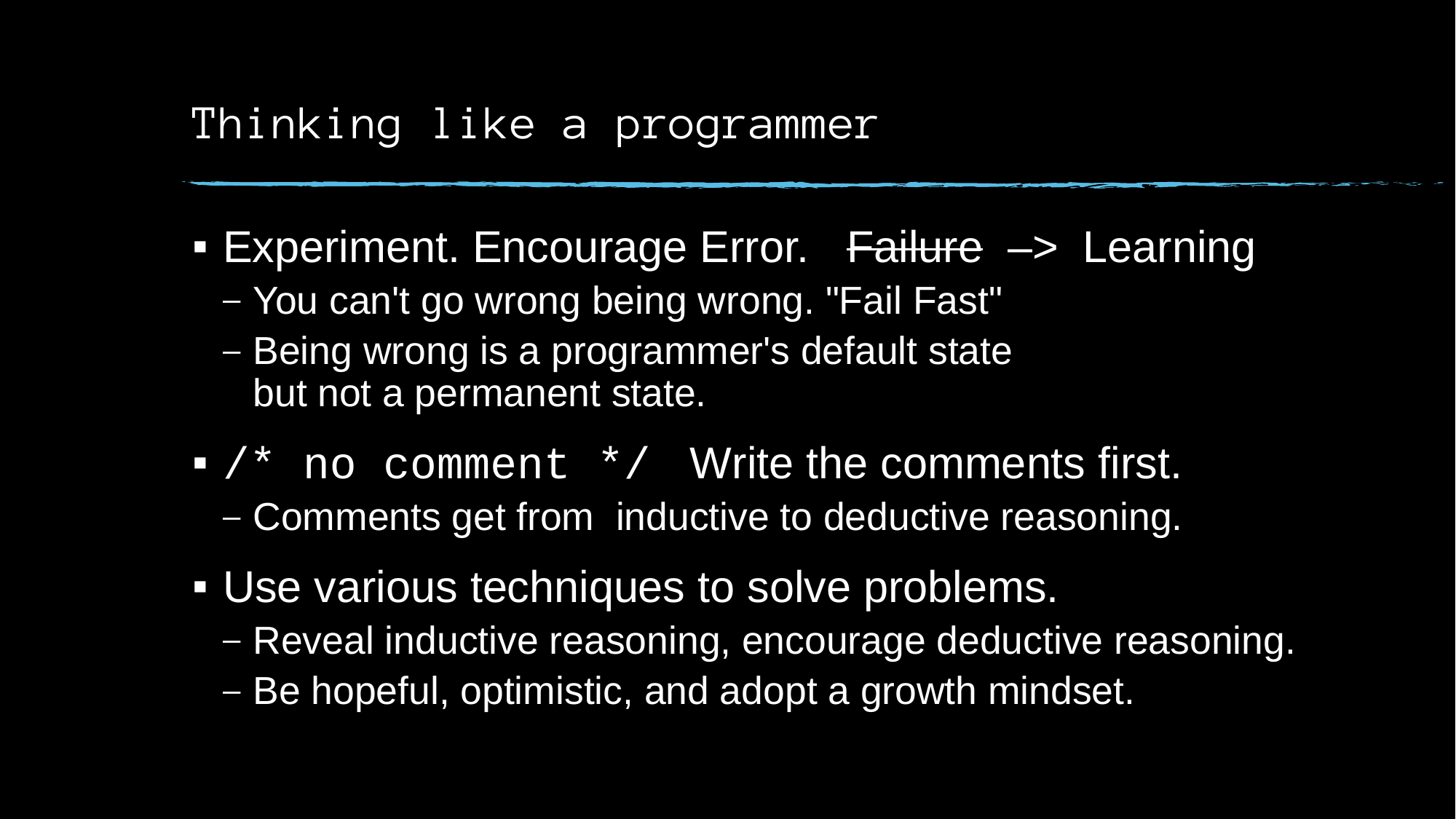

# Thinking like a programmer
Experiment. Encourage Error.   Failure  –>  Learning
You can't go wrong being wrong. "Fail Fast"
Being wrong is a programmer's default state
but not a permanent state.
/* no comment */  Write the comments first.
Comments get from  inductive to deductive reasoning.
Use various techniques to solve problems.
Reveal inductive reasoning, encourage deductive reasoning.
Be hopeful, optimistic, and adopt a growth mindset.